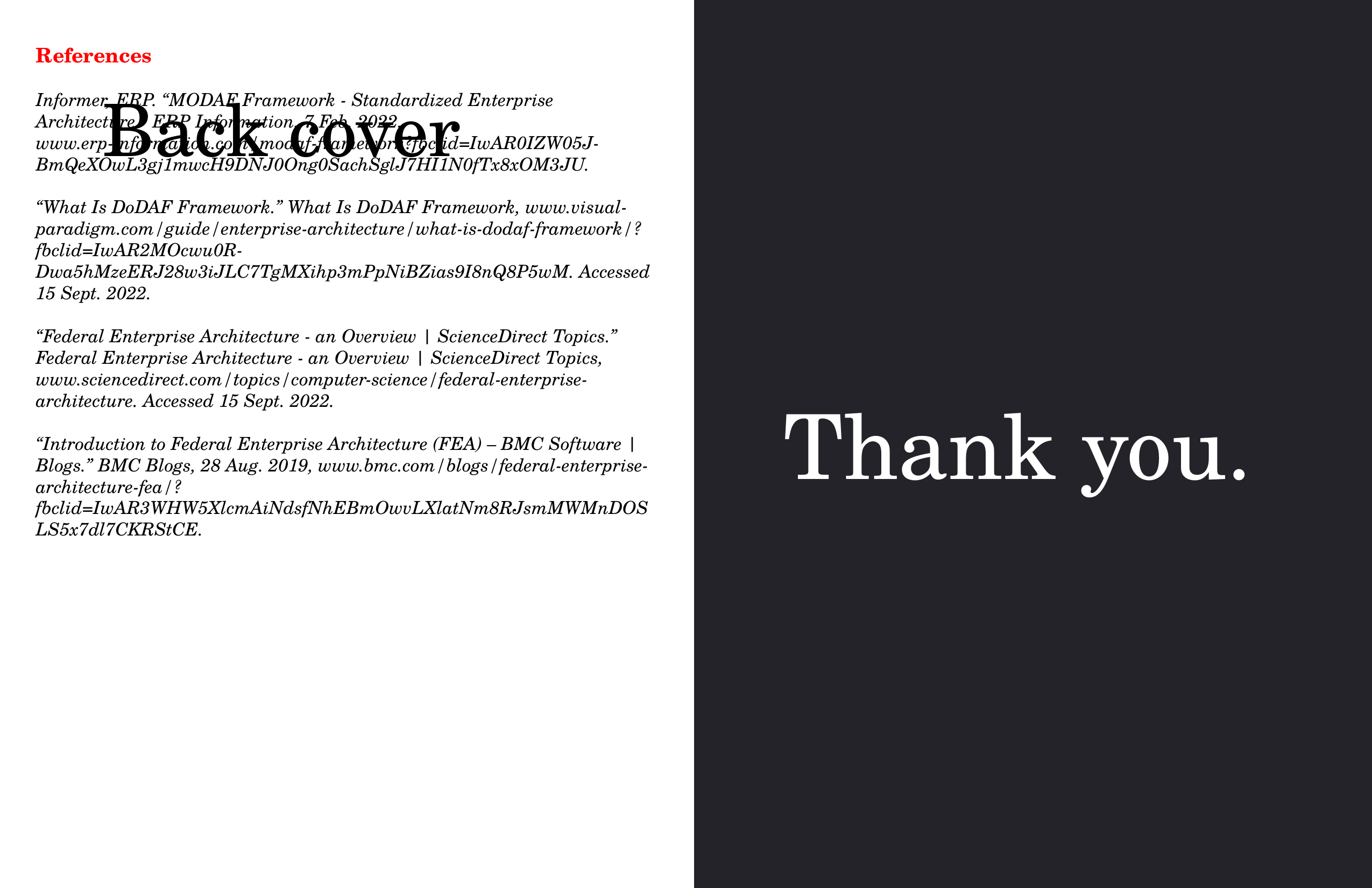

References

Informer, ERP. “MODAF Framework - Standardized Enterprise Architecture.” ERP Information, 7 Feb. 2022, www.erp-information.com/modaf-framework?fbclid=IwAR0IZW05J-BmQeXOwL3gj1mwcH9DNJ0Ong0SachSglJ7HI1N0fTx8xOM3JU.

“What Is DoDAF Framework.” What Is DoDAF Framework, www.visual-paradigm.com/guide/enterprise-architecture/what-is-dodaf-framework/?fbclid=IwAR2MOcwu0R-Dwa5hMzeERJ28w3iJLC7TgMXihp3mPpNiBZias9I8nQ8P5wM. Accessed 15 Sept. 2022.

“Federal Enterprise Architecture - an Overview | ScienceDirect Topics.” Federal Enterprise Architecture - an Overview | ScienceDirect Topics, www.sciencedirect.com/topics/computer-science/federal-enterprise-architecture. Accessed 15 Sept. 2022.

“Introduction to Federal Enterprise Architecture (FEA) – BMC Software | Blogs.” BMC Blogs, 28 Aug. 2019, www.bmc.com/blogs/federal-enterprise-architecture-fea/?fbclid=IwAR3WHW5XlcmAiNdsfNhEBmOwvLXlatNm8RJsmMWMnDOSLS5x7dl7CKRStCE.

# Back cover
Thank you.